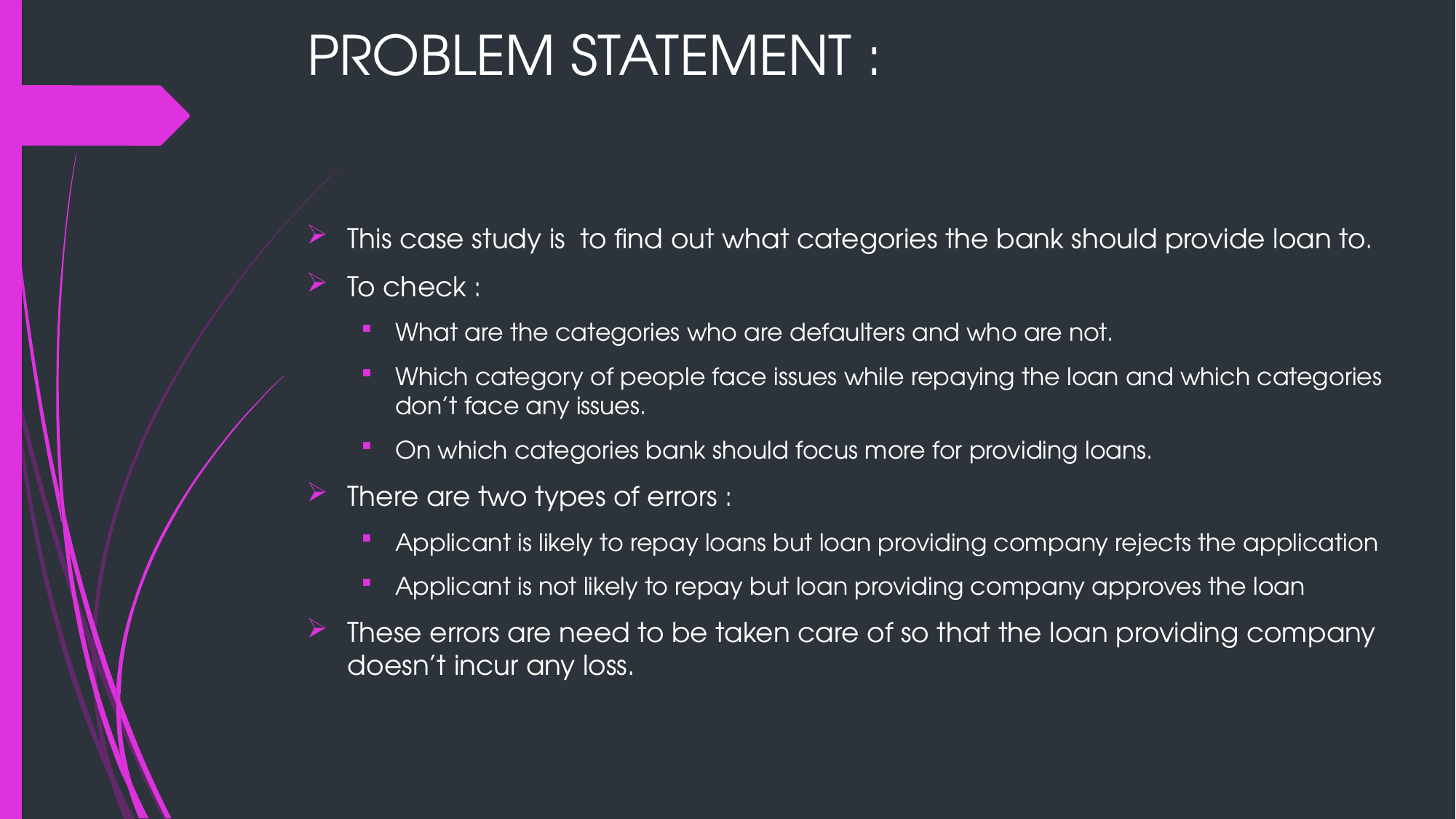

# PROBLEM STATEMENT :

This case study is  to find out what categories the bank should provide loan to.
To check :
What are the categories who are defaulters and who are not.
Which category of people face issues while repaying the loan and which categories don’t face any issues.
On which categories bank should focus more for providing loans.
There are two types of errors :
Applicant is likely to repay loans but loan providing company rejects the application
Applicant is not likely to repay but loan providing company approves the loan
These errors are need to be taken care of so that the loan providing company doesn’t incur any loss.